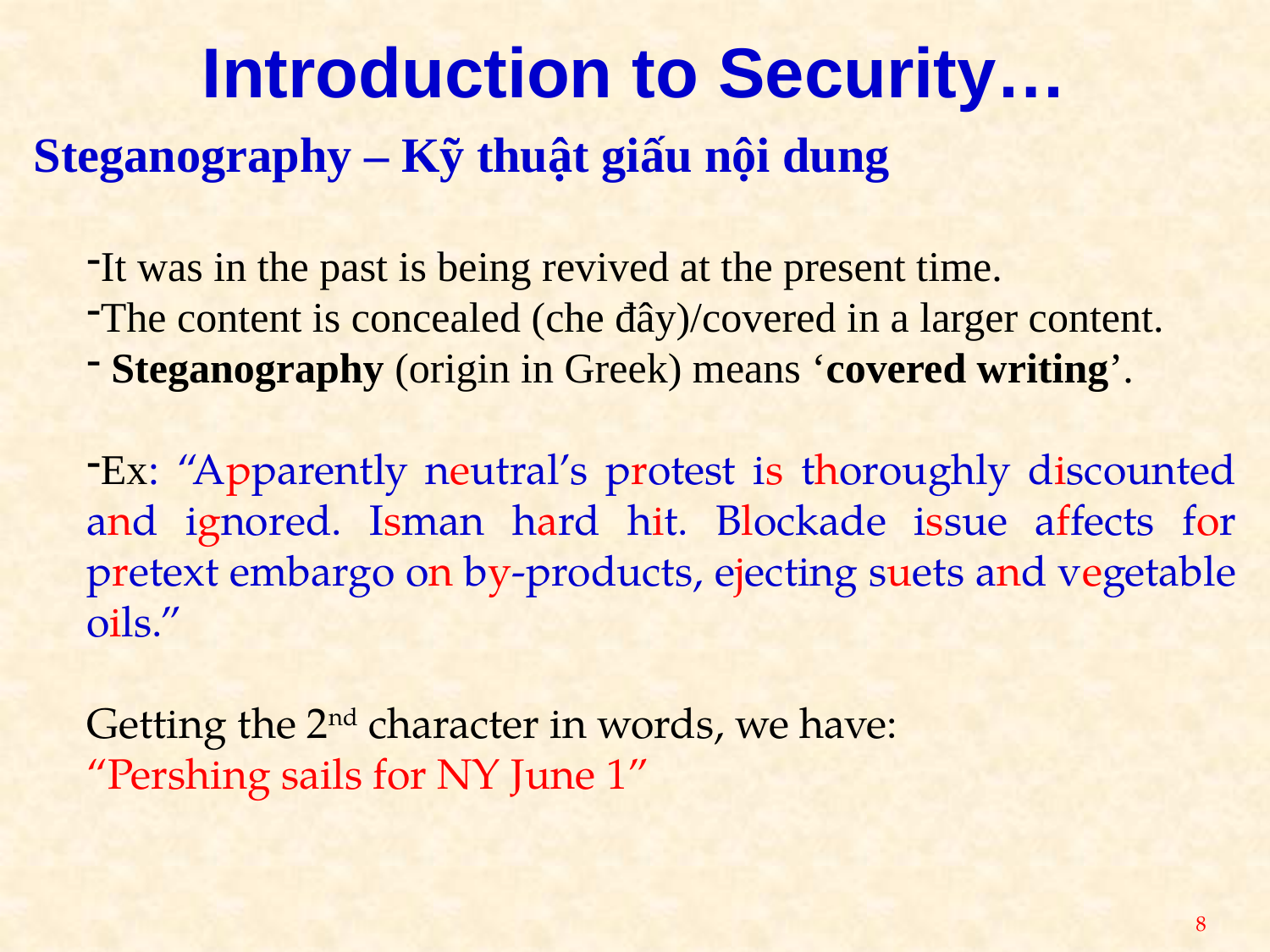

Introduction to Security…
Steganography – Kỹ thuật giấu nội dung
It was in the past is being revived at the present time.
The content is concealed (che đây)/covered in a larger content.
 Steganography (origin in Greek) means ‘covered writing’.

Ex: “Apparently neutral’s protest is thoroughly discounted and ignored. Isman hard hit. Blockade issue affects for pretext embargo on by-products, ejecting suets and vegetable oils.”

Getting the 2nd character in words, we have:
“Pershing sails for NY June 1”

8